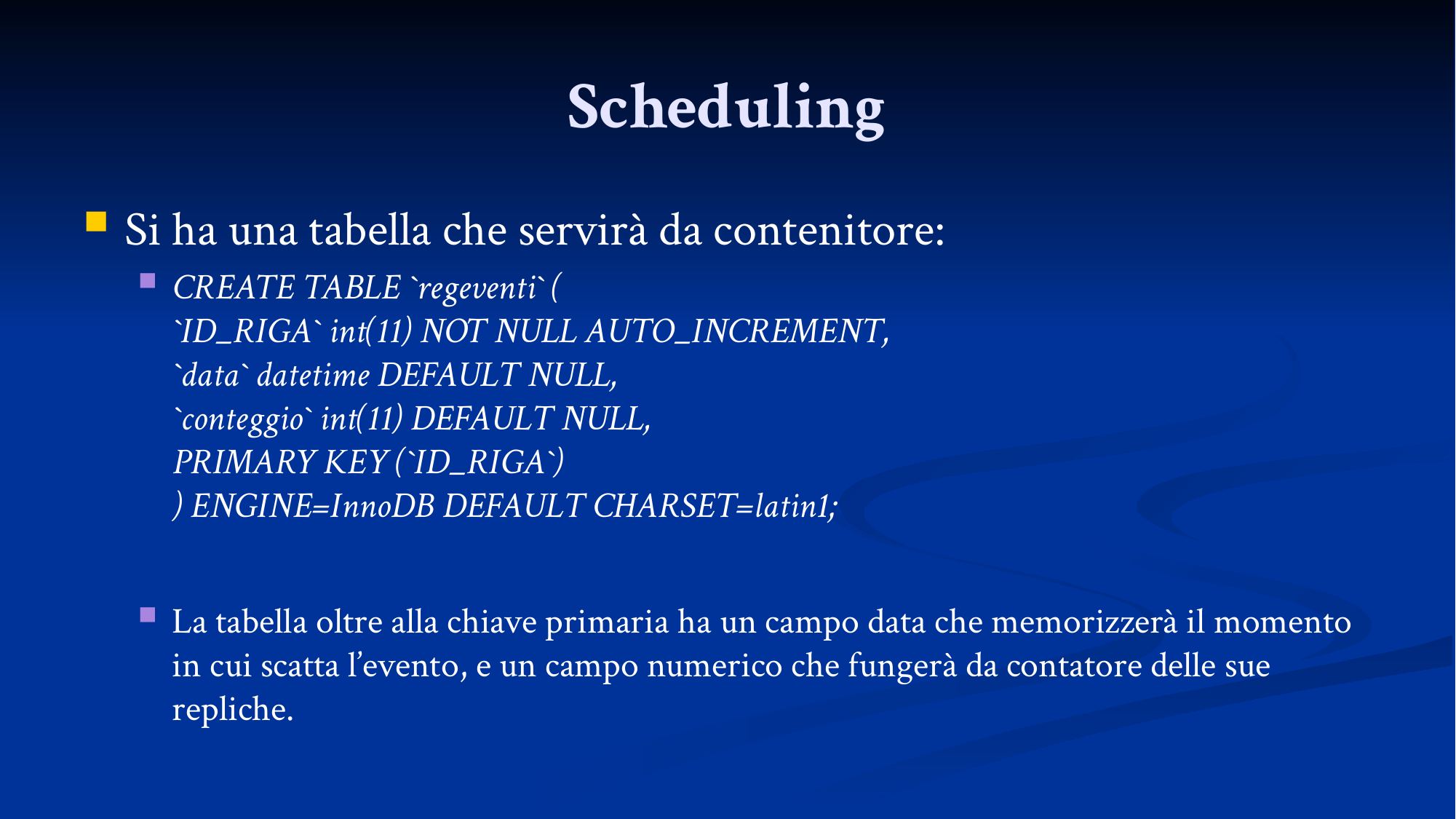

# Scheduling
Si ha una tabella che servirà da contenitore:
CREATE TABLE `regeventi` (
`ID_RIGA` int(11) NOT NULL AUTO_INCREMENT,
`data` datetime DEFAULT NULL,
`conteggio` int(11) DEFAULT NULL,
PRIMARY KEY (`ID_RIGA`)
) ENGINE=InnoDB DEFAULT CHARSET=latin1;

La tabella oltre alla chiave primaria ha un campo data che memorizzerà il momento in cui scatta l’evento, e un campo numerico che fungerà da contatore delle sue repliche.